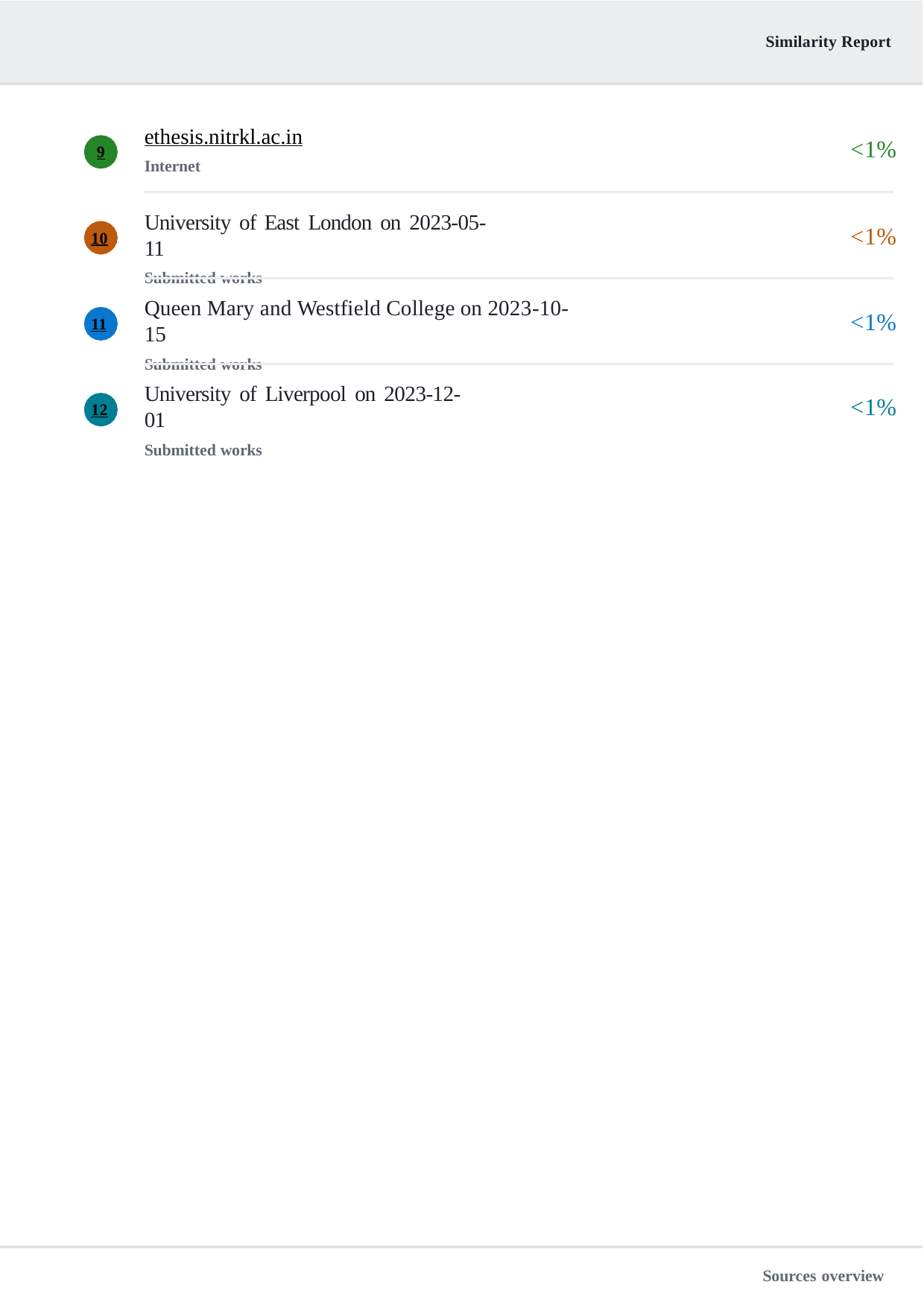

Similarity Report
ethesis.nitrkl.ac.in
Internet
<1%

9

University of East London on 2023-05-11
Submitted works
<1%

10

Queen Mary and Westfield College on 2023-10-15
Submitted works
<1%

11

University of Liverpool on 2023-12-01
Submitted works
<1%

12

Sources overview